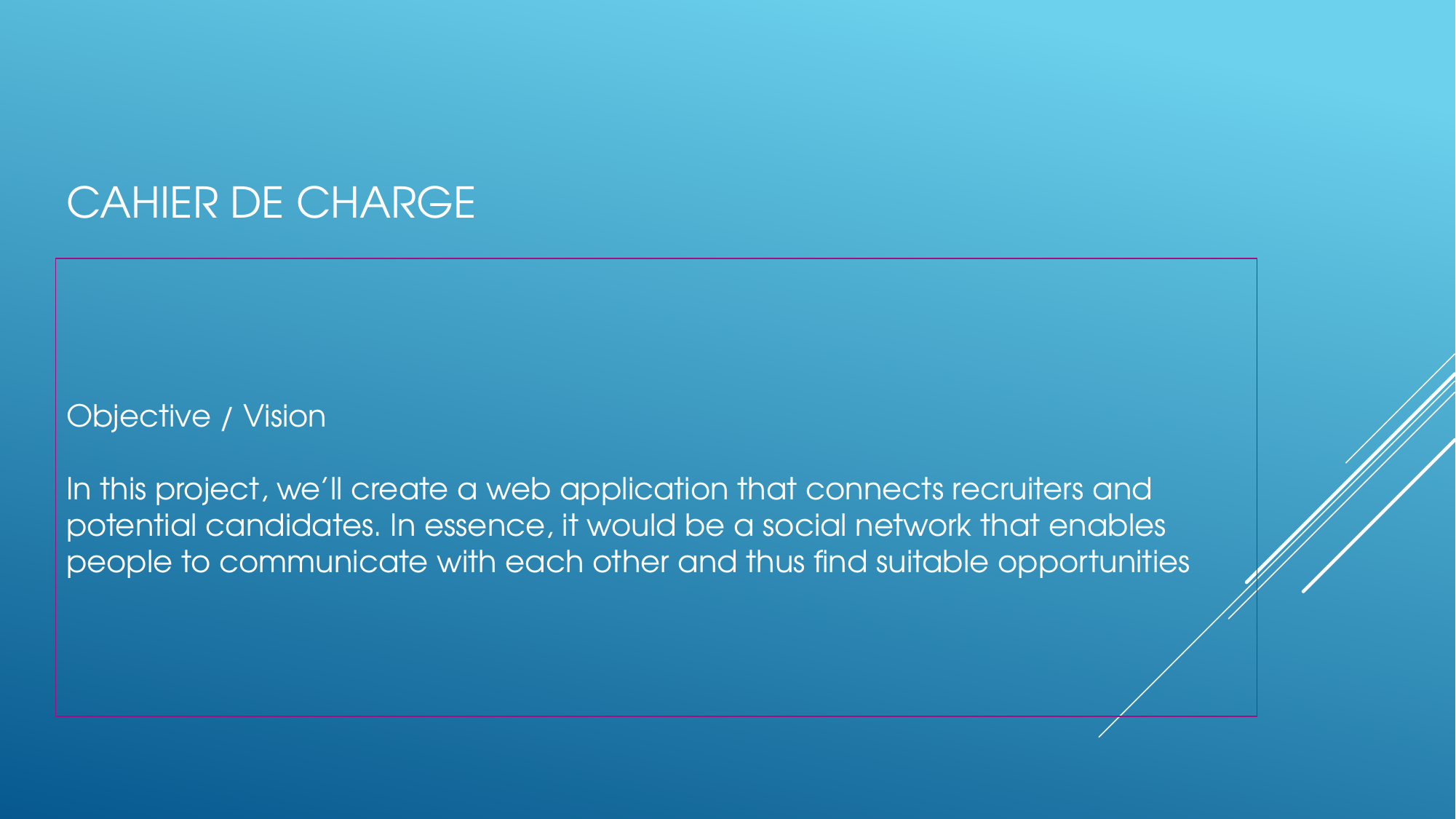

# Cahier de charge
Objective / Vision

In this project, we’ll create a web application that connects recruiters and potential candidates. In essence, it would be a social network that enables people to communicate with each other and thus find suitable opportunities